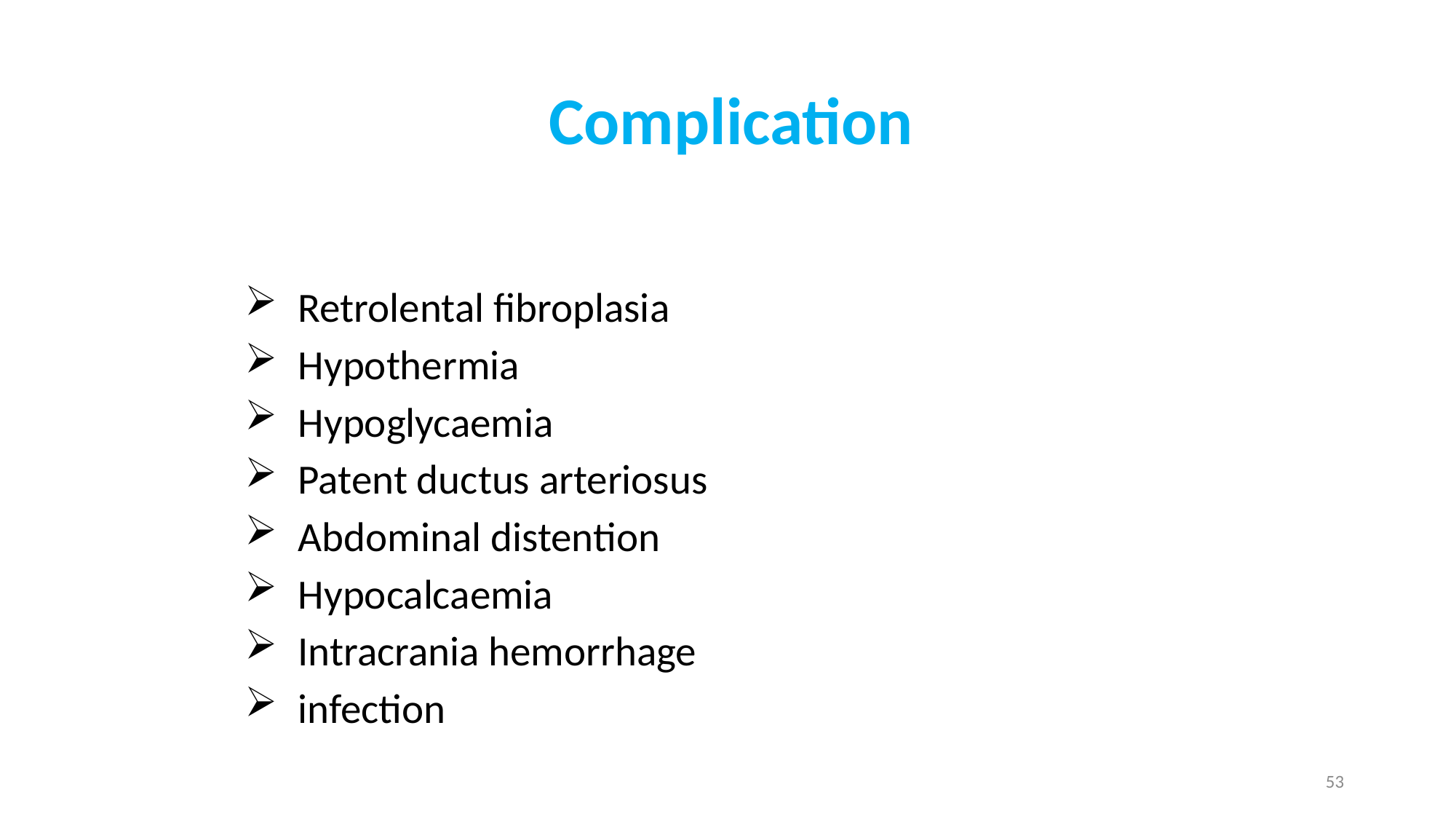

# Complication

Retrolental fibroplasia
Hypothermia
Hypoglycaemia
Patent ductus arteriosus
Abdominal distention
Hypocalcaemia
Intracrania hemorrhage
infection

53